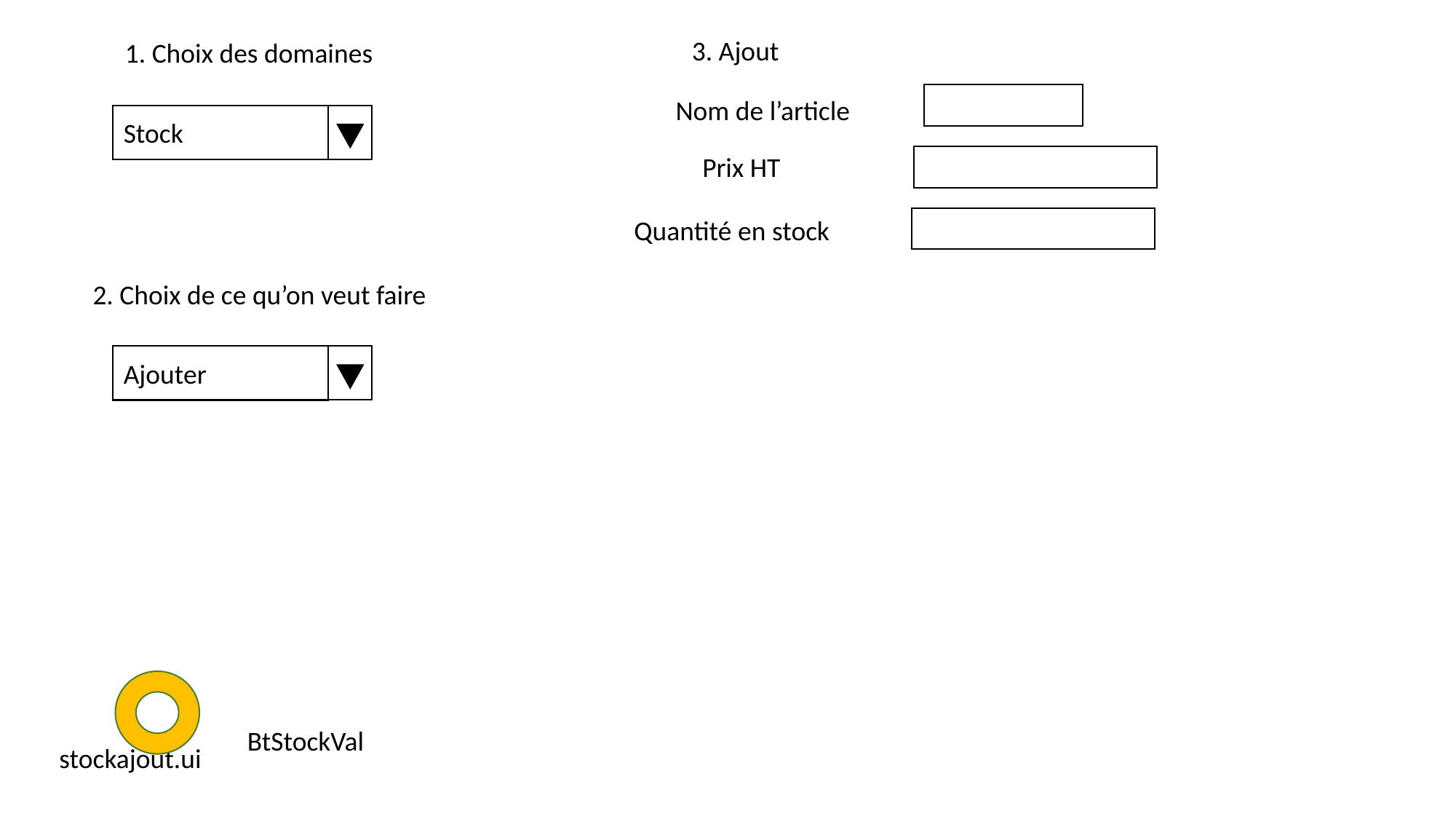

3. Ajout

1. Choix des domaines

Nom de l’article
Stock

Prix HT

Quantité en stock
BtStockVal
2. Choix de ce qu’on veut faire
Ajouter

BtStockVal
stockajout.ui